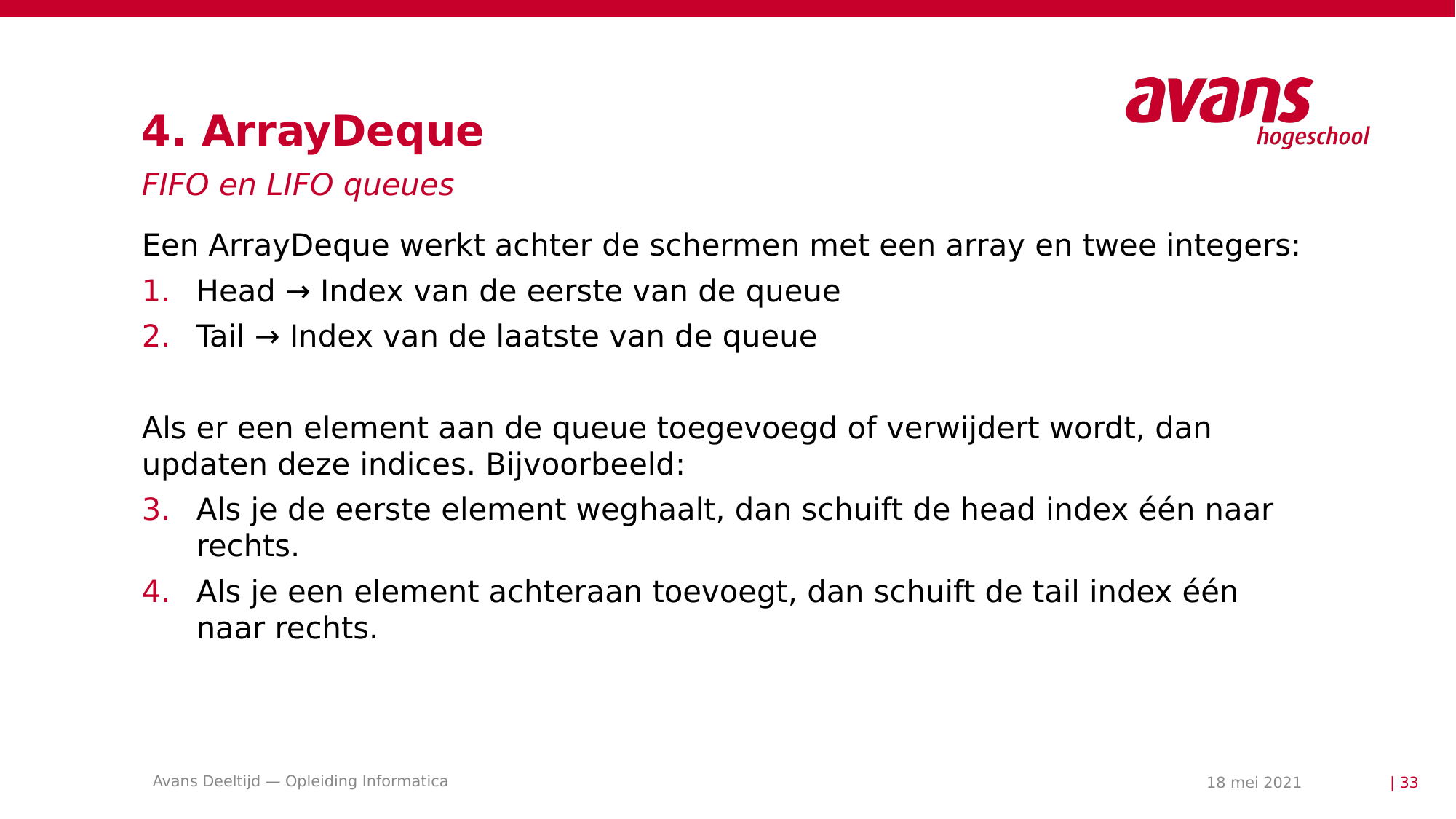

# 4. ArrayDeque
FIFO en LIFO queues
Een ArrayDeque werkt achter de schermen met een array en twee integers:
Head → Index van de eerste van de queue
Tail → Index van de laatste van de queue

Als er een element aan de queue toegevoegd of verwijdert wordt, dan updaten deze indices. Bijvoorbeeld:
Als je de eerste element weghaalt, dan schuift de head index één naar rechts.
Als je een element achteraan toevoegt, dan schuift de tail index één naar rechts.

Avans Deeltijd — Opleiding Informatica
18 mei 2021
| 33